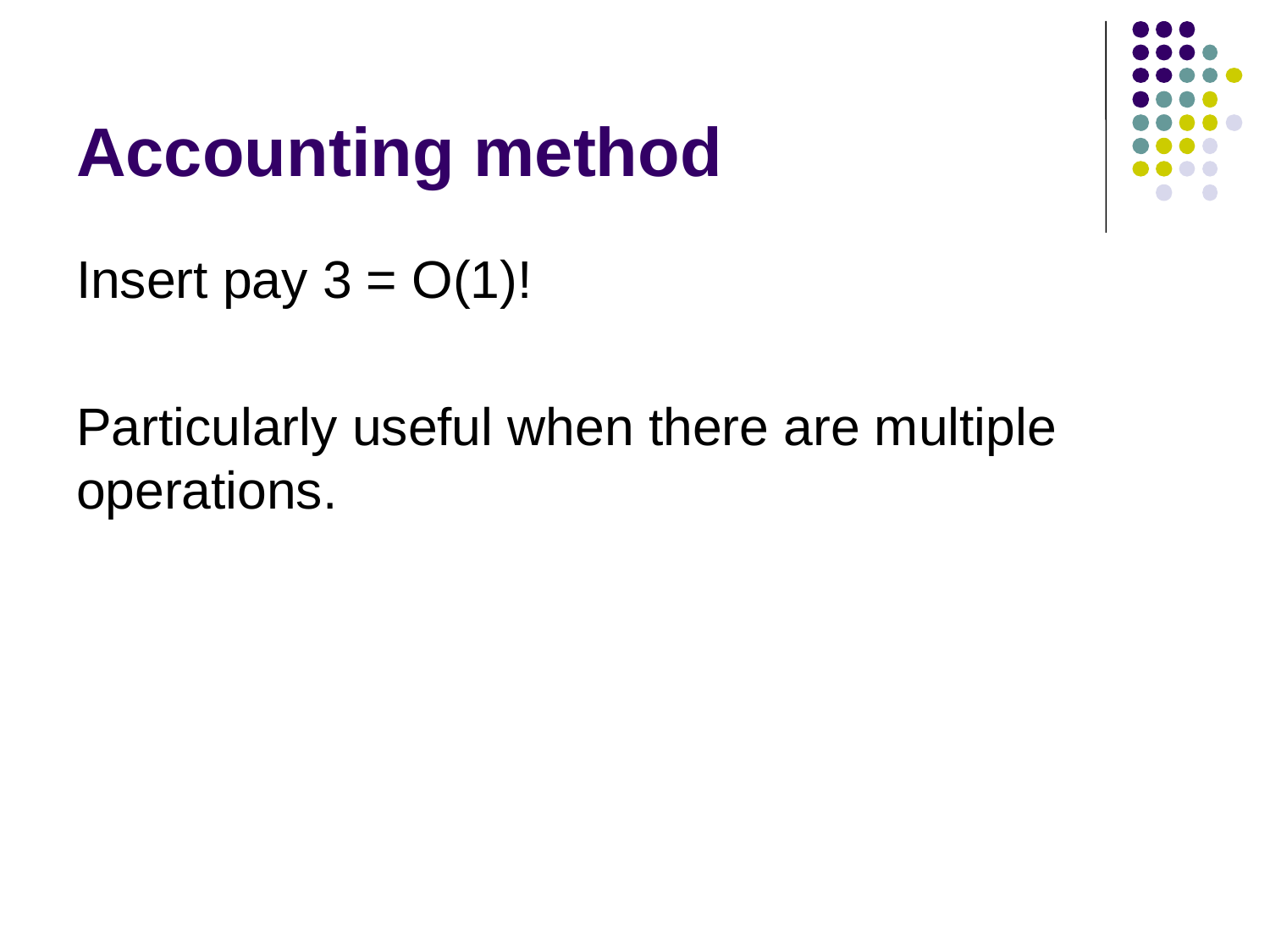

# Accounting method
Insert pay 3 = O(1)!

Particularly useful when there are multiple operations.